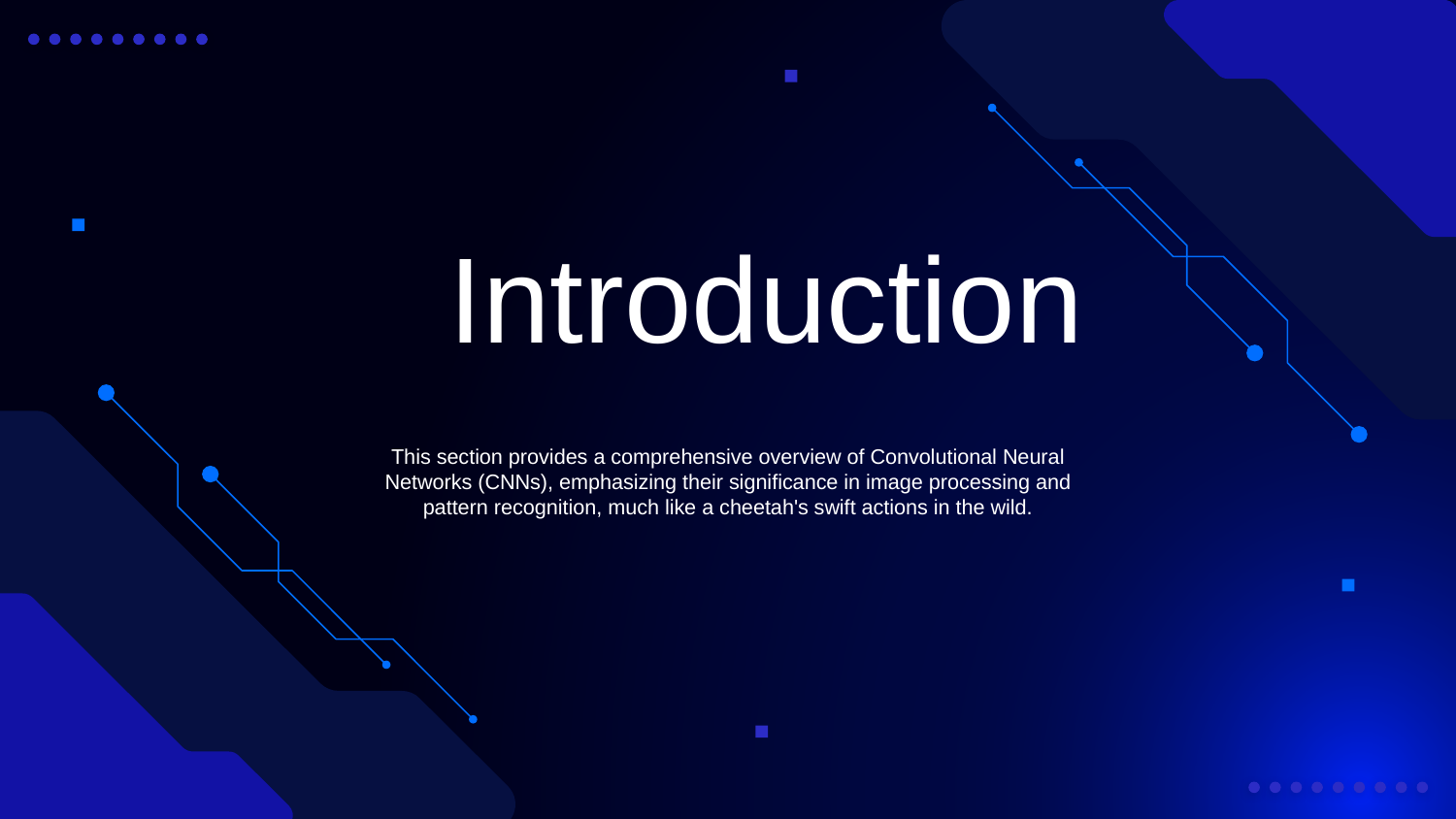

Introduction
This section provides a comprehensive overview of Convolutional Neural Networks (CNNs), emphasizing their significance in image processing and pattern recognition, much like a cheetah's swift actions in the wild.